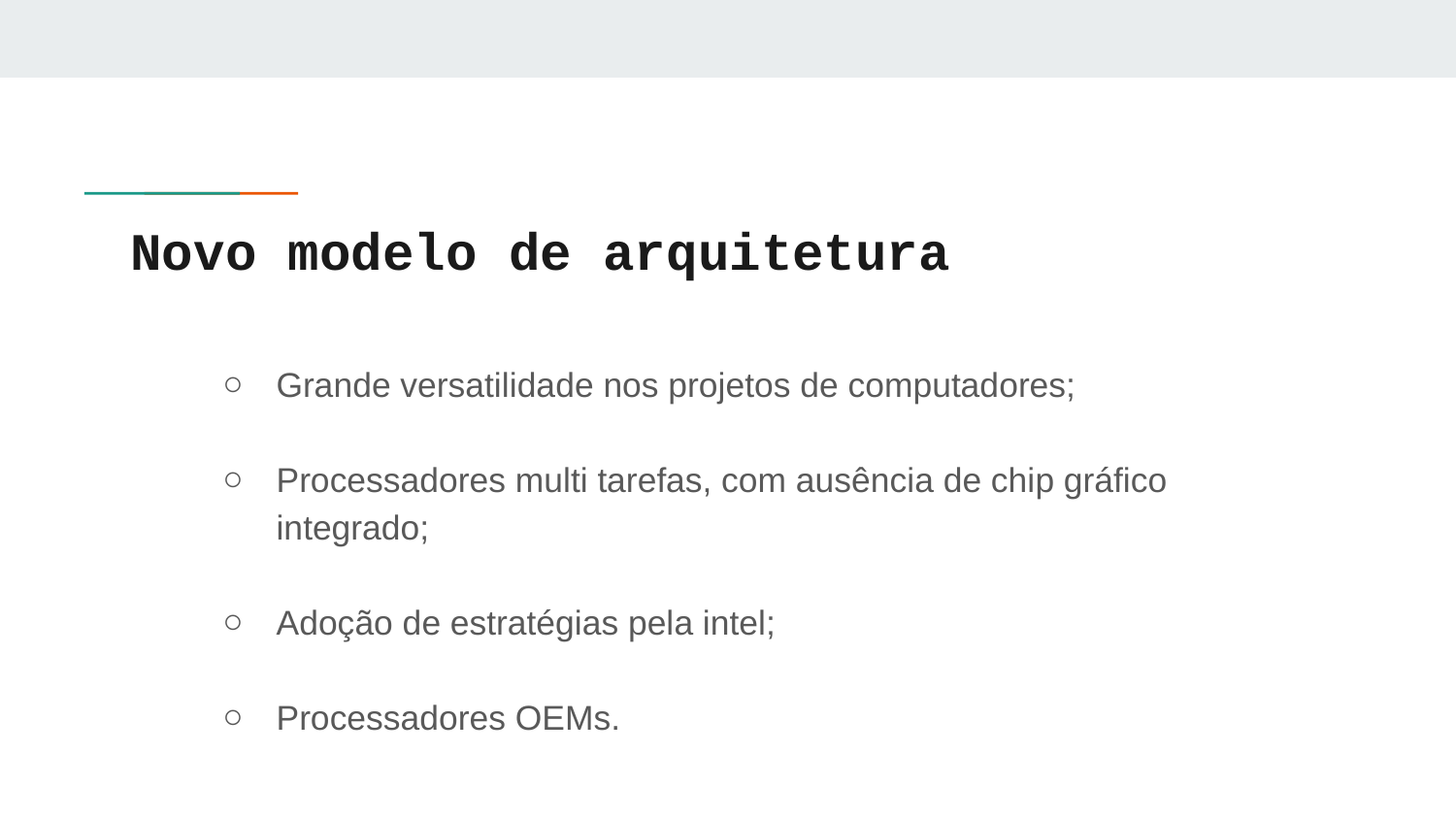

# Novo modelo de arquitetura
Grande versatilidade nos projetos de computadores;

Processadores multi tarefas, com ausência de chip gráfico integrado;

Adoção de estratégias pela intel;

Processadores OEMs.